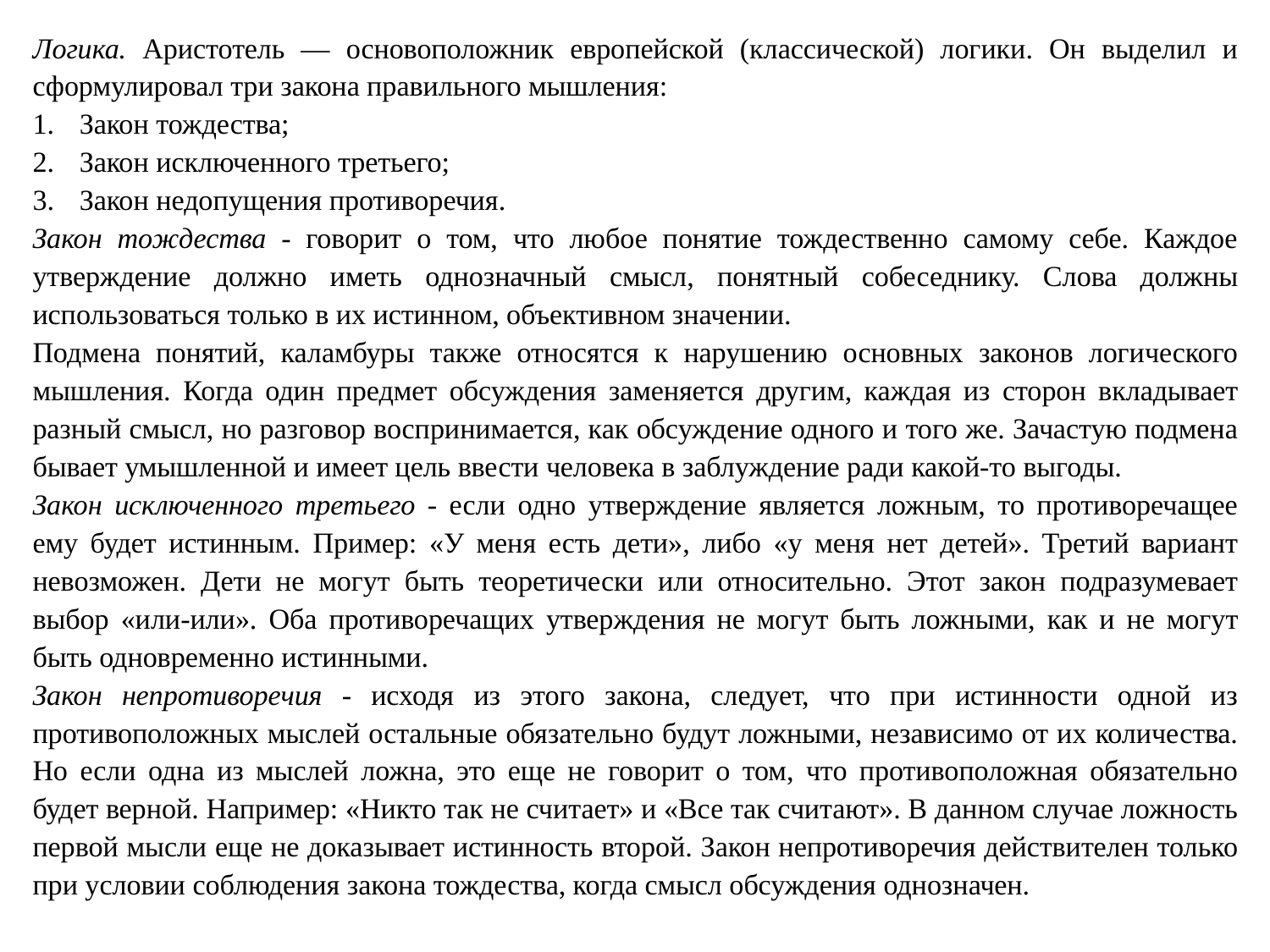

Логика. Аристотель — основоположник европейской (классической) логики. Он выделил и сформулировал три закона правильного мышления:
Закон тождества;
Закон исключенного третьего;
Закон недопущения противоречия.
Закон тождества - говорит о том, что любое понятие тождественно самому себе. Каждое утверждение должно иметь однозначный смысл, понятный собеседнику. Слова должны использоваться только в их истинном, объективном значении.
Подмена понятий, каламбуры также относятся к нарушению основных законов логического мышления. Когда один предмет обсуждения заменяется другим, каждая из сторон вкладывает разный смысл, но разговор воспринимается, как обсуждение одного и того же. Зачастую подмена бывает умышленной и имеет цель ввести человека в заблуждение ради какой-то выгоды.
Закон исключенного третьего - если одно утверждение является ложным, то противоречащее ему будет истинным. Пример: «У меня есть дети», либо «у меня нет детей». Третий вариант невозможен. Дети не могут быть теоретически или относительно. Этот закон подразумевает выбор «или-или». Оба противоречащих утверждения не могут быть ложными, как и не могут быть одновременно истинными.
Закон непротиворечия - исходя из этого закона, следует, что при истинности одной из противоположных мыслей остальные обязательно будут ложными, независимо от их количества. Но если одна из мыслей ложна, это еще не говорит о том, что противоположная обязательно будет верной. Например: «Никто так не считает» и «Все так считают». В данном случае ложность первой мысли еще не доказывает истинность второй. Закон непротиворечия действителен только при условии соблюдения закона тождества, когда смысл обсуждения однозначен.